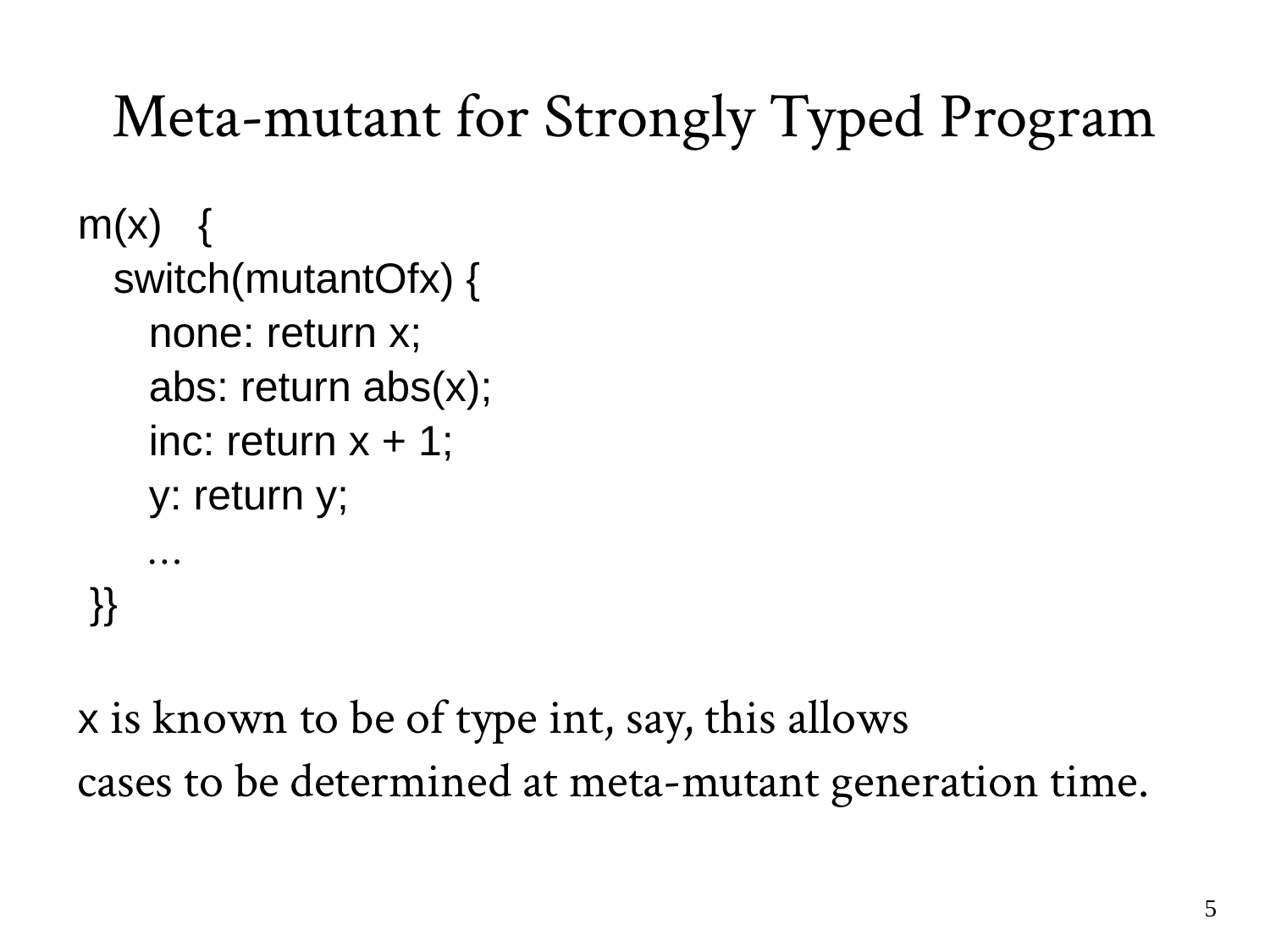

Meta-mutant for Strongly Typed Program
m(x)   {
   switch(mutantOfx) {
      none: return x;
      abs: return abs(x);
      inc: return x + 1;
      y: return y;
      …
 }}

x is known to be of type int, say, this allows
cases to be determined at meta-mutant generation time.
5